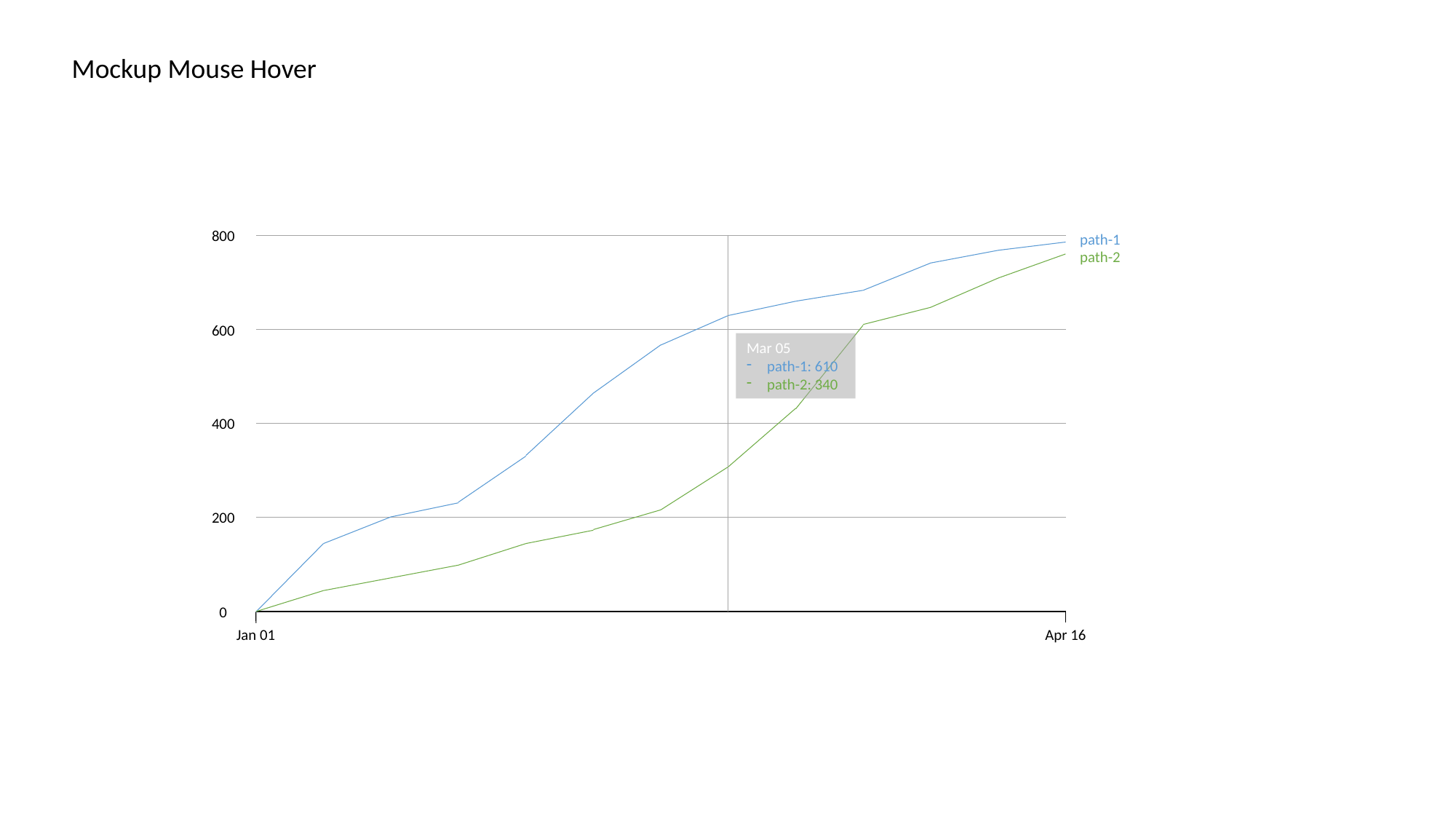

Mockup Mouse Hover
800
path-1
path-2
600
Mar 05
path-1: 610
path-2: 340
400
200
0
Apr 16
Jan 01